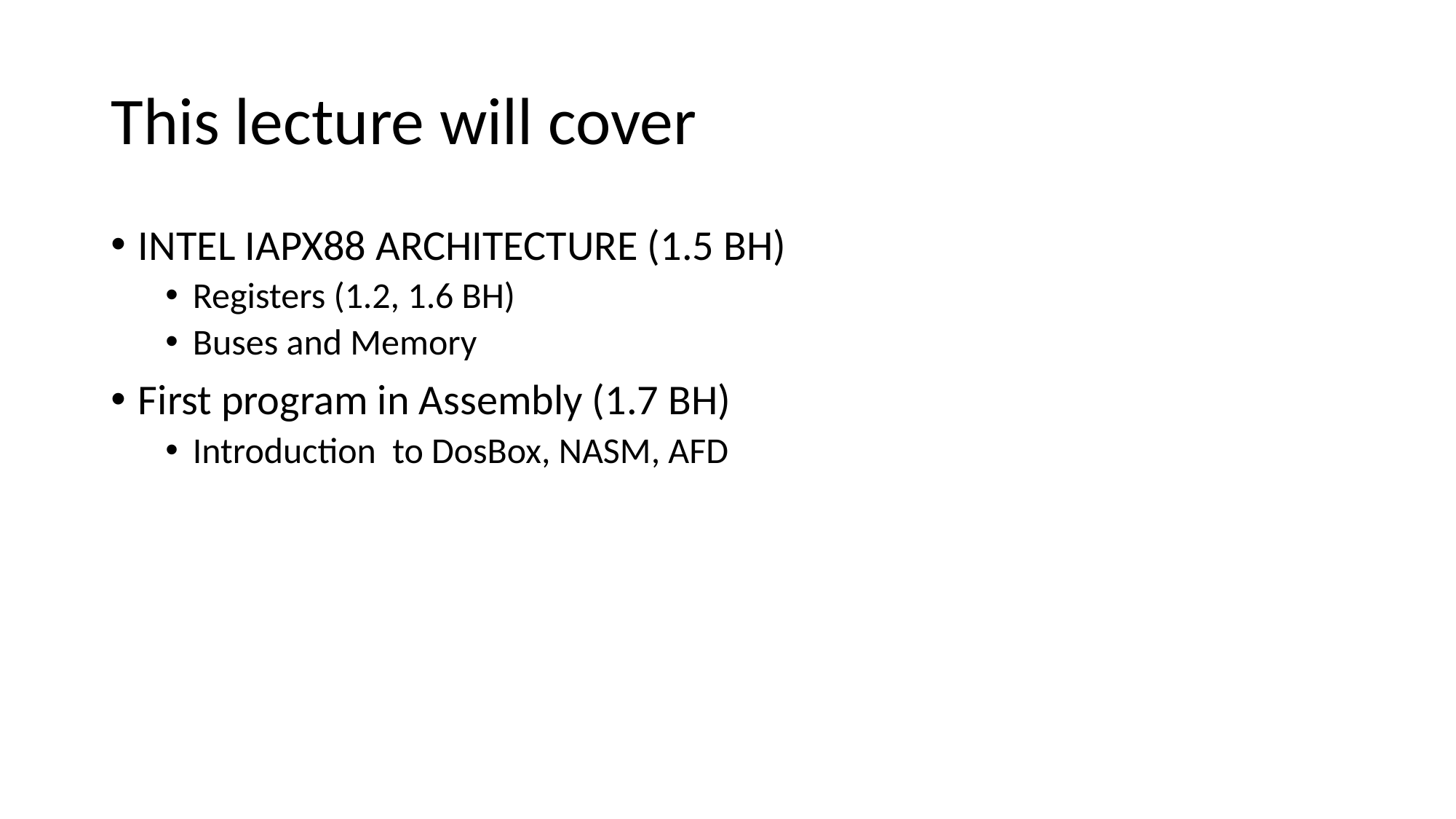

# This lecture will cover
INTEL IAPX88 ARCHITECTURE (1.5 BH)
Registers (1.2, 1.6 BH)
Buses and Memory
First program in Assembly (1.7 BH)
Introduction  to DosBox, NASM, AFD